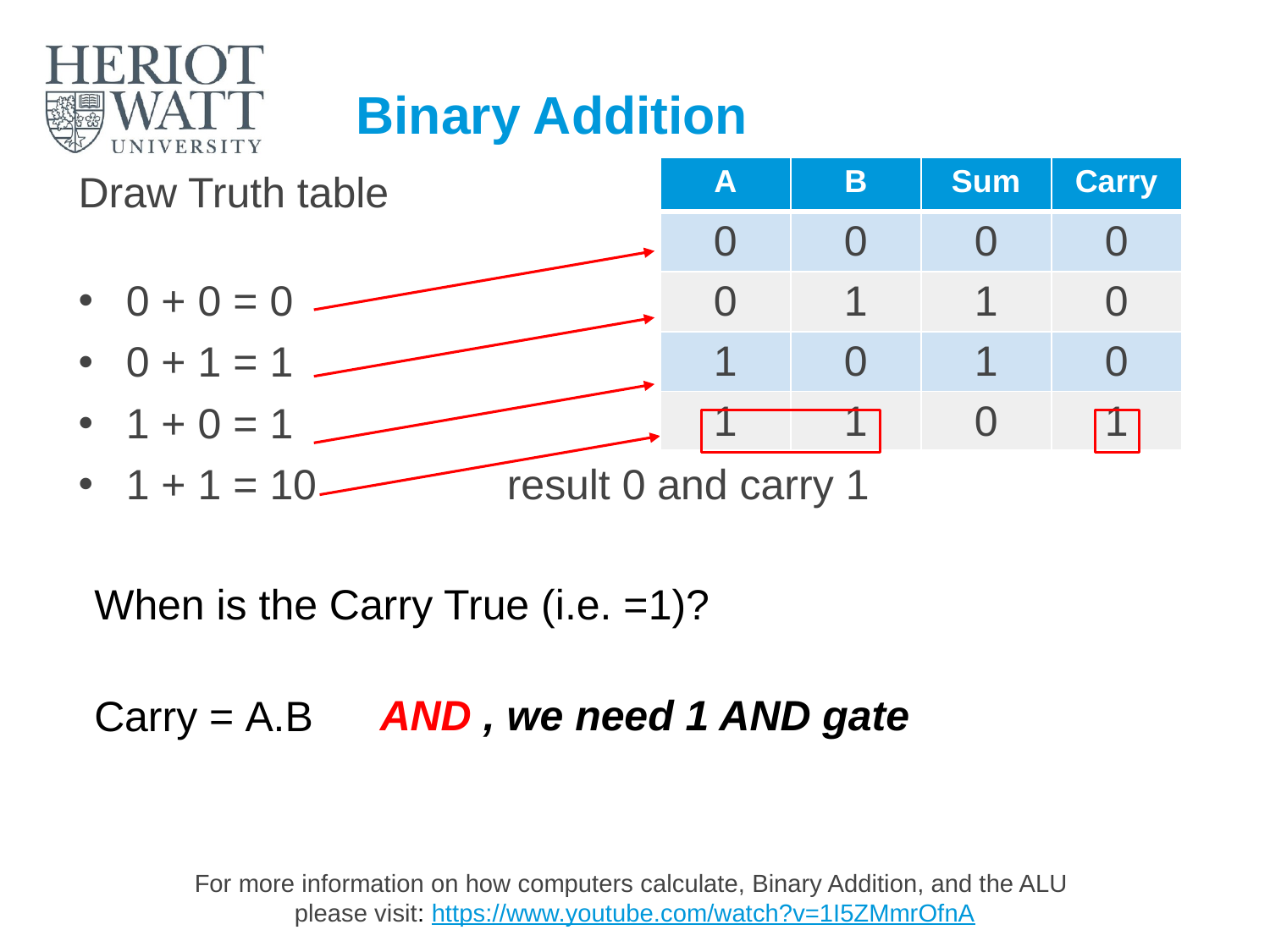

# Binary Addition
| A | B | Sum | Carry |
| --- | --- | --- | --- |
| 0 | 0 |  |  |
| 0 | 1 |  |  |
| 1 | 0 |  |  |
| 1 | 1 |  |  |
| A | B | Sum | Carry |
| --- | --- | --- | --- |
| 0 | 0 | 0 | 0 |
| 0 | 1 |  |  |
| 1 | 0 |  |  |
| 1 | 1 |  |  |
| A | B | Sum | Carry |
| --- | --- | --- | --- |
| 0 | 0 | 0 | 0 |
| 0 | 1 | 1 | 0 |
| 1 | 0 |  |  |
| 1 | 1 |  |  |
| A | B | Sum | Carry |
| --- | --- | --- | --- |
| 0 | 0 | 0 | 0 |
| 0 | 1 | 1 | 0 |
| 1 | 0 | 1 | 0 |
| 1 | 1 |  |  |
| A | B | Sum | Carry |
| --- | --- | --- | --- |
| 0 | 0 | 0 | 0 |
| 0 | 1 | 1 | 0 |
| 1 | 0 | 1 | 0 |
| 1 | 1 | 0 | 1 |
Draw Truth table

0 + 0 = 0
0 + 1 = 1
1 + 0 = 1
1 + 1 = 10		result 0 and carry 1

When is the Carry True (i.e. =1)?
Carry =
A.B
  AND , we need 1 AND gate
For more information on how computers calculate, Binary Addition, and the ALU
please visit: https://www.youtube.com/watch?v=1I5ZMmrOfnA